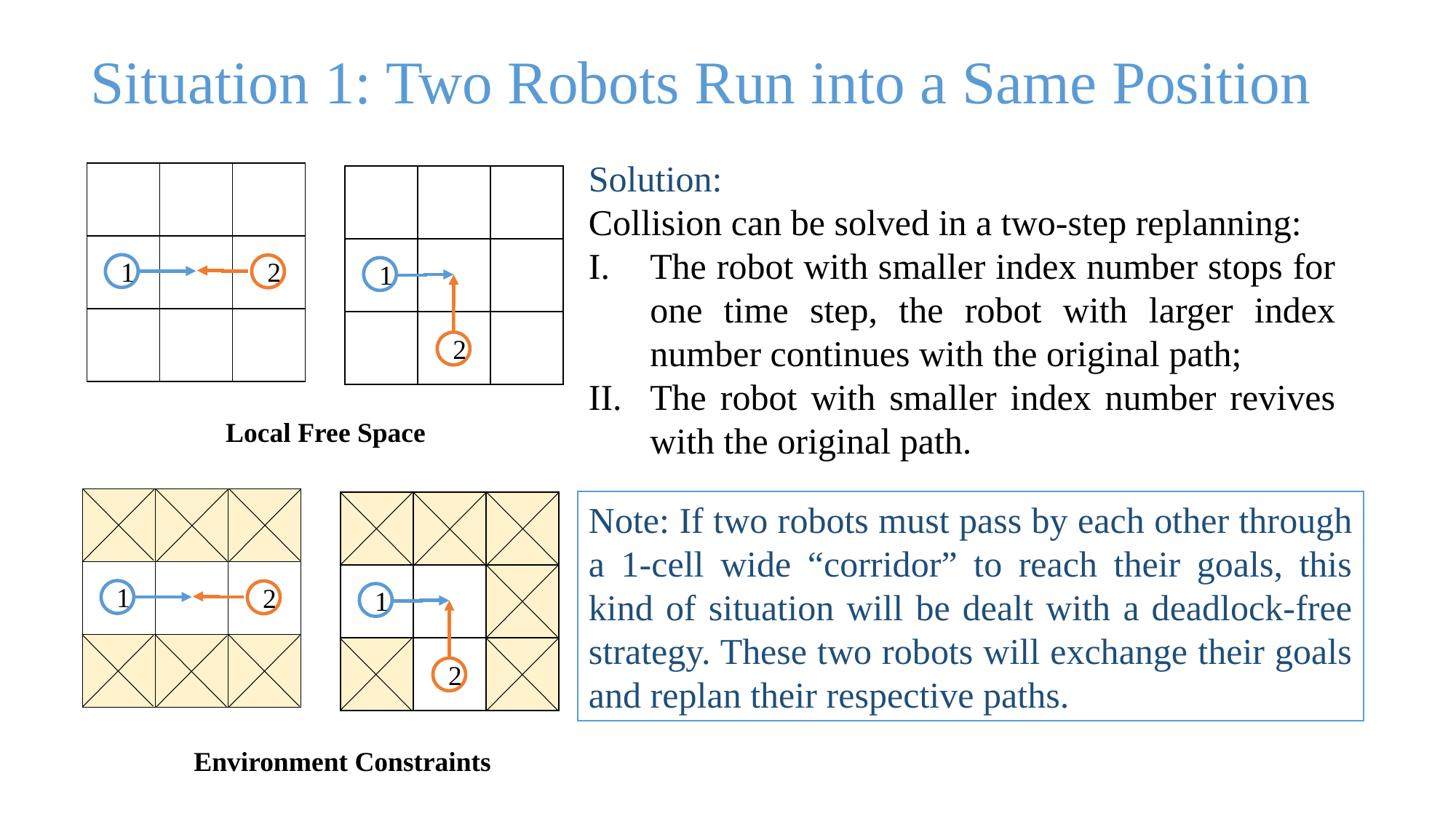

Situation 1: Two Robots Run into a Same Position
Solution:
Collision can be solved in a two-step replanning:
The robot with smaller index number stops for one time step, the robot with larger index number continues with the original path;
The robot with smaller index number revives with the original path.
|  |  |  |
| --- | --- | --- |
|  |  |  |
|  |  |  |
|  |  |  |
| --- | --- | --- |
|  |  |  |
|  |  |  |
1
2
1
2
Local Free Space
|  |  |  |
| --- | --- | --- |
|  |  |  |
|  |  |  |
Note: If two robots must pass by each other through a 1-cell wide “corridor” to reach their goals, this kind of situation will be dealt with a deadlock-free strategy. These two robots will exchange their goals and replan their respective paths.
|  |  |  |
| --- | --- | --- |
|  |  |  |
|  |  |  |
1
2
1
2
Environment Constraints